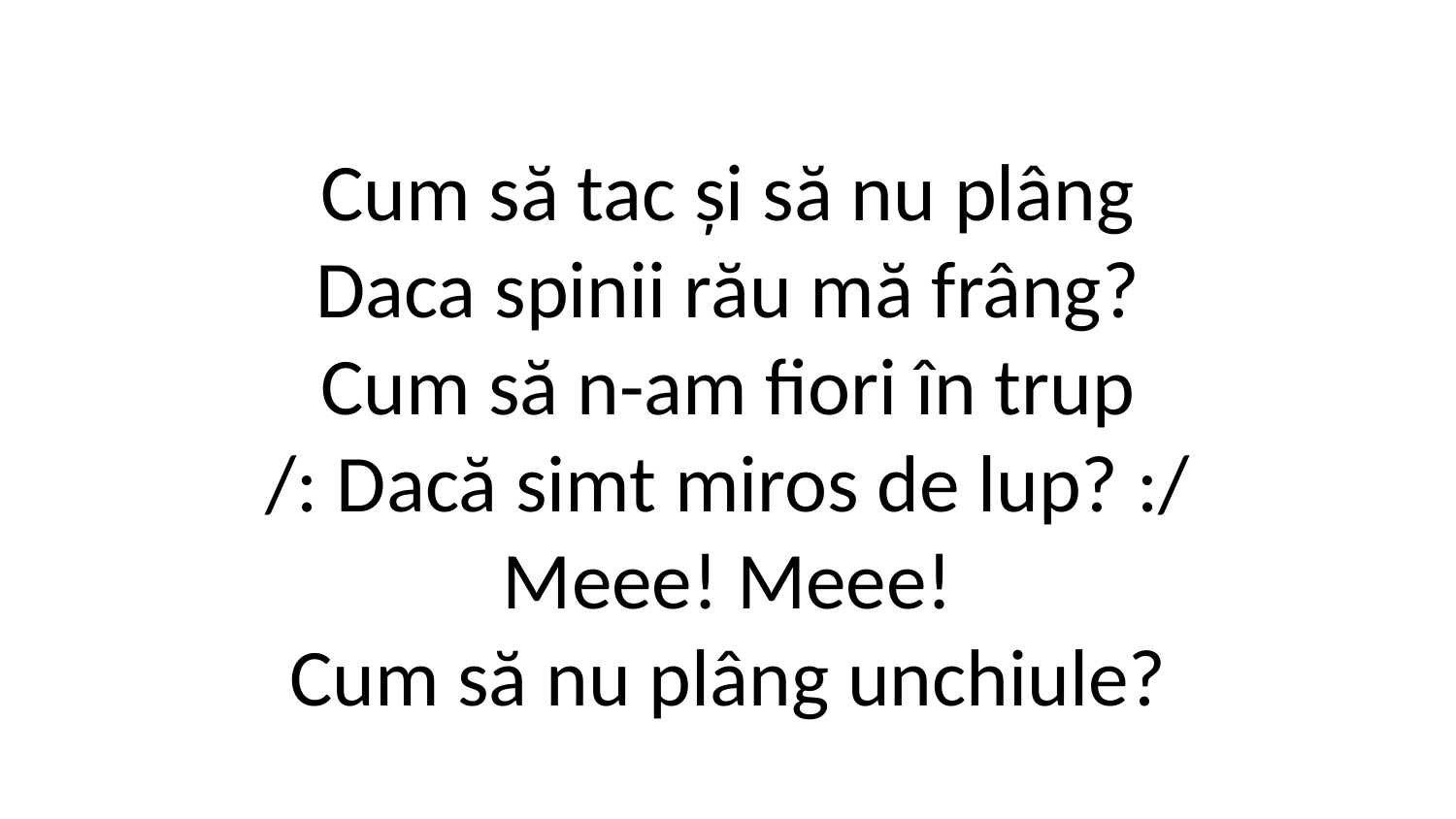

Cum să tac și să nu plâng
Daca spinii rău mă frâng?
Cum să n-am fiori în trup
/: Dacă simt miros de lup? :/
Meee! Meee!
Cum să nu plâng unchiule?